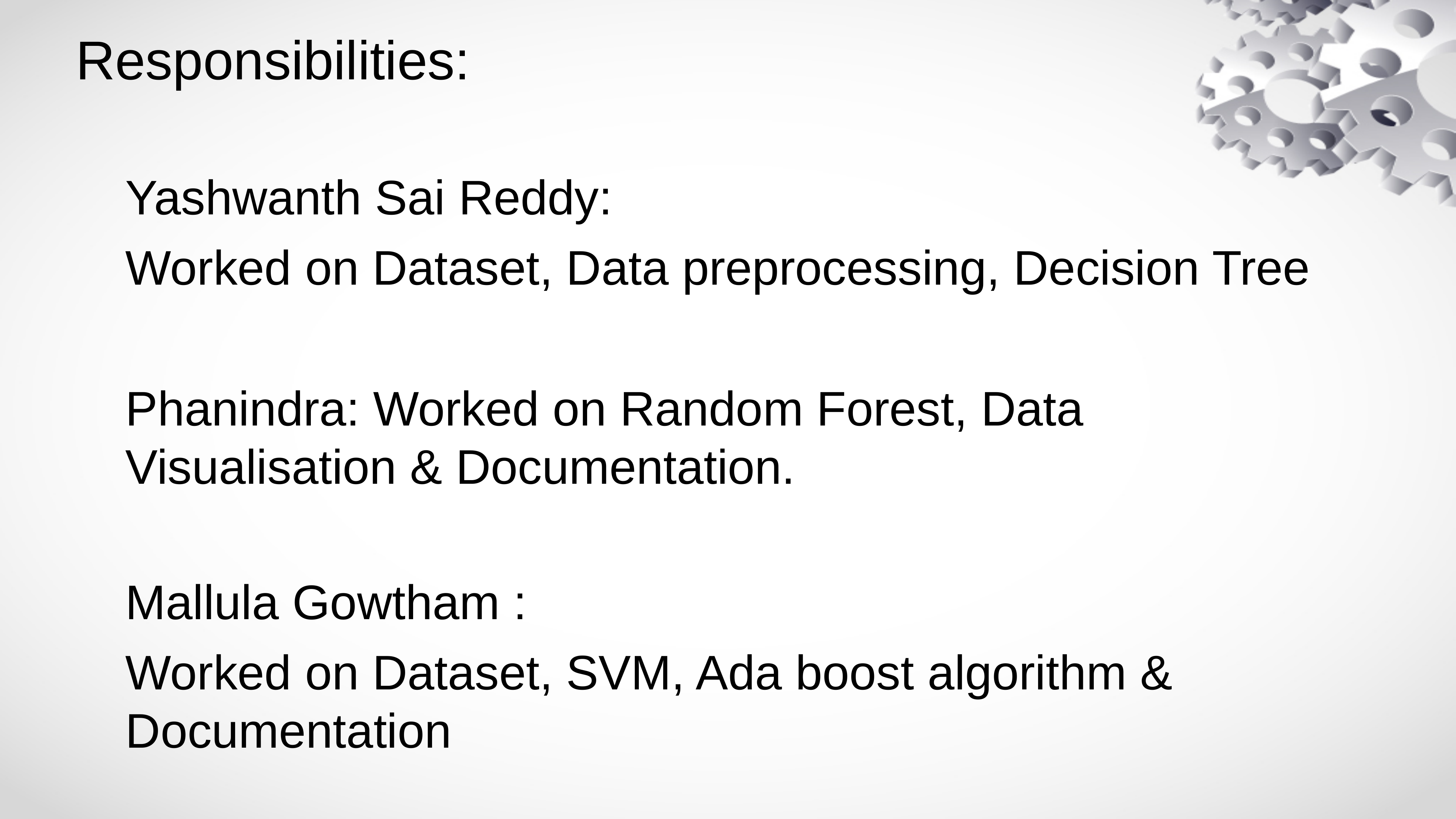

# Responsibilities:
Yashwanth Sai Reddy:
Worked on Dataset, Data preprocessing, Decision Tree

Phanindra: Worked on Random Forest, Data Visualisation & Documentation.

Mallula Gowtham :
Worked on Dataset, SVM, Ada boost algorithm & Documentation